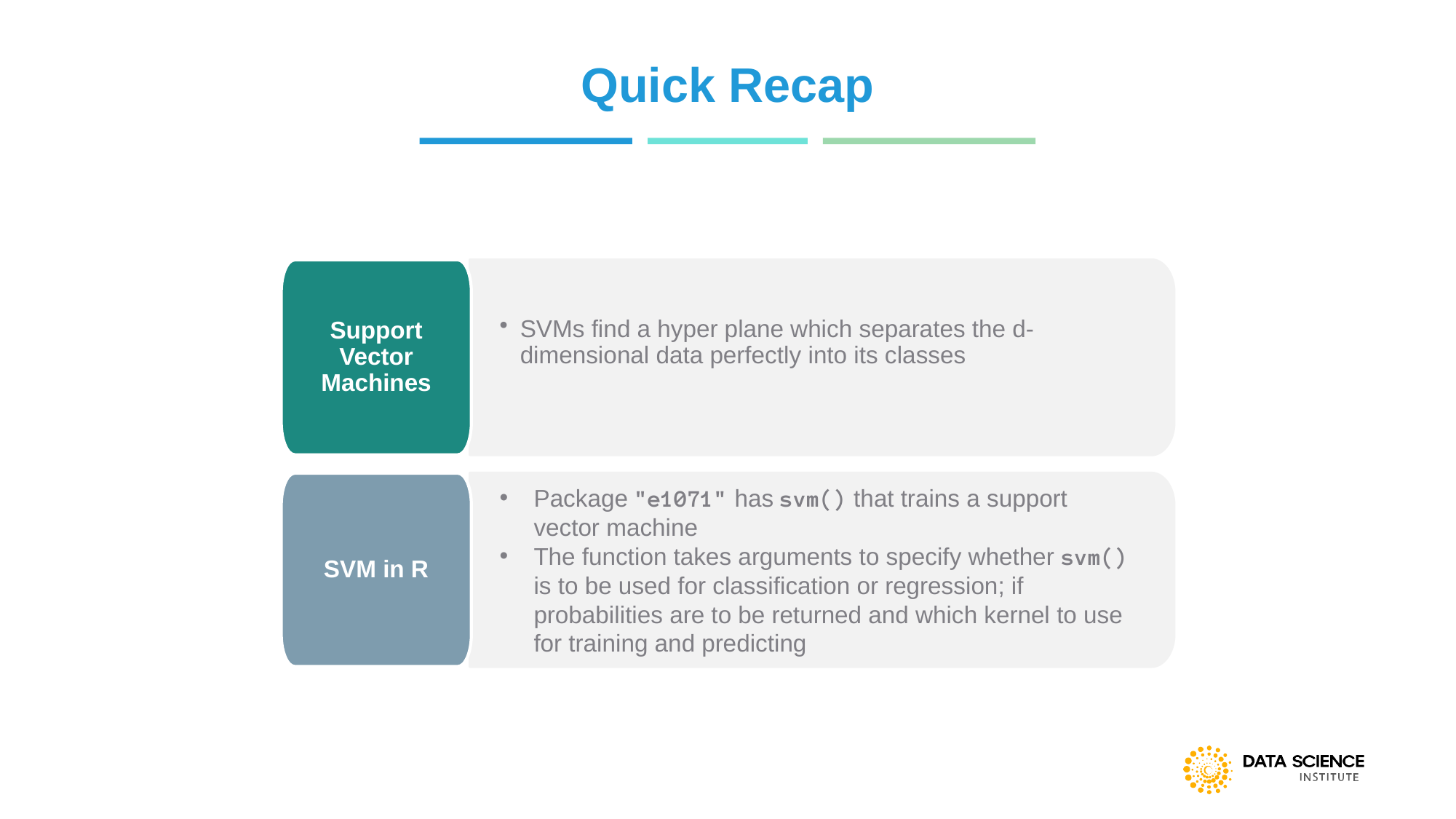

Quick Recap

Support Vector Machines
SVMs find a hyper plane which separates the d-dimensional data perfectly into its classes

Package "e1071" has svm() that trains a support vector machine
The function takes arguments to specify whether svm() is to be used for classification or regression; if probabilities are to be returned and which kernel to use for training and predicting
SVM in R